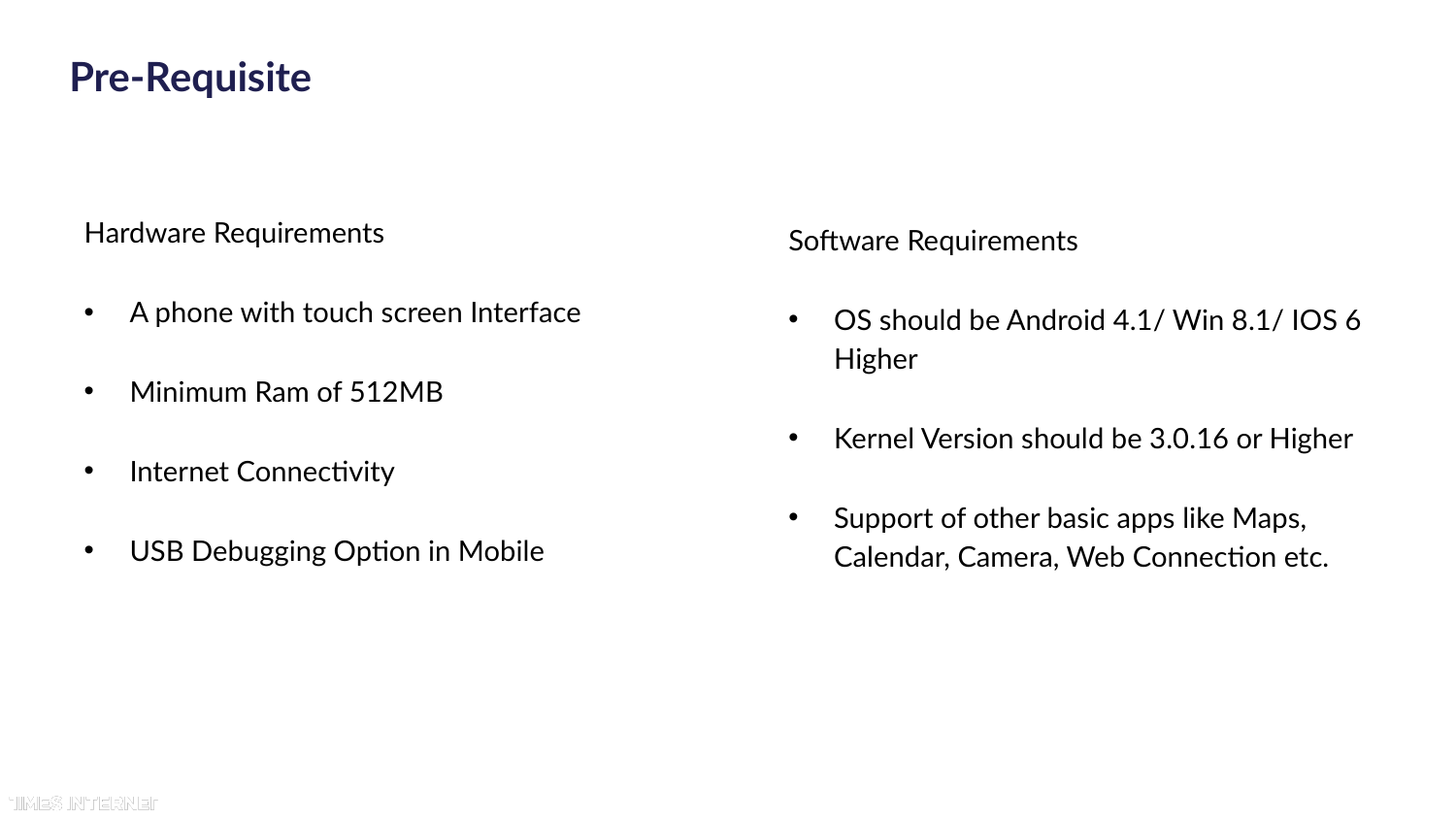

# Pre-Requisite
Hardware Requirements
A phone with touch screen Interface
Minimum Ram of 512MB
Internet Connectivity
USB Debugging Option in Mobile
Software Requirements
OS should be Android 4.1/ Win 8.1/ IOS 6 Higher
Kernel Version should be 3.0.16 or Higher
Support of other basic apps like Maps, Calendar, Camera, Web Connection etc.